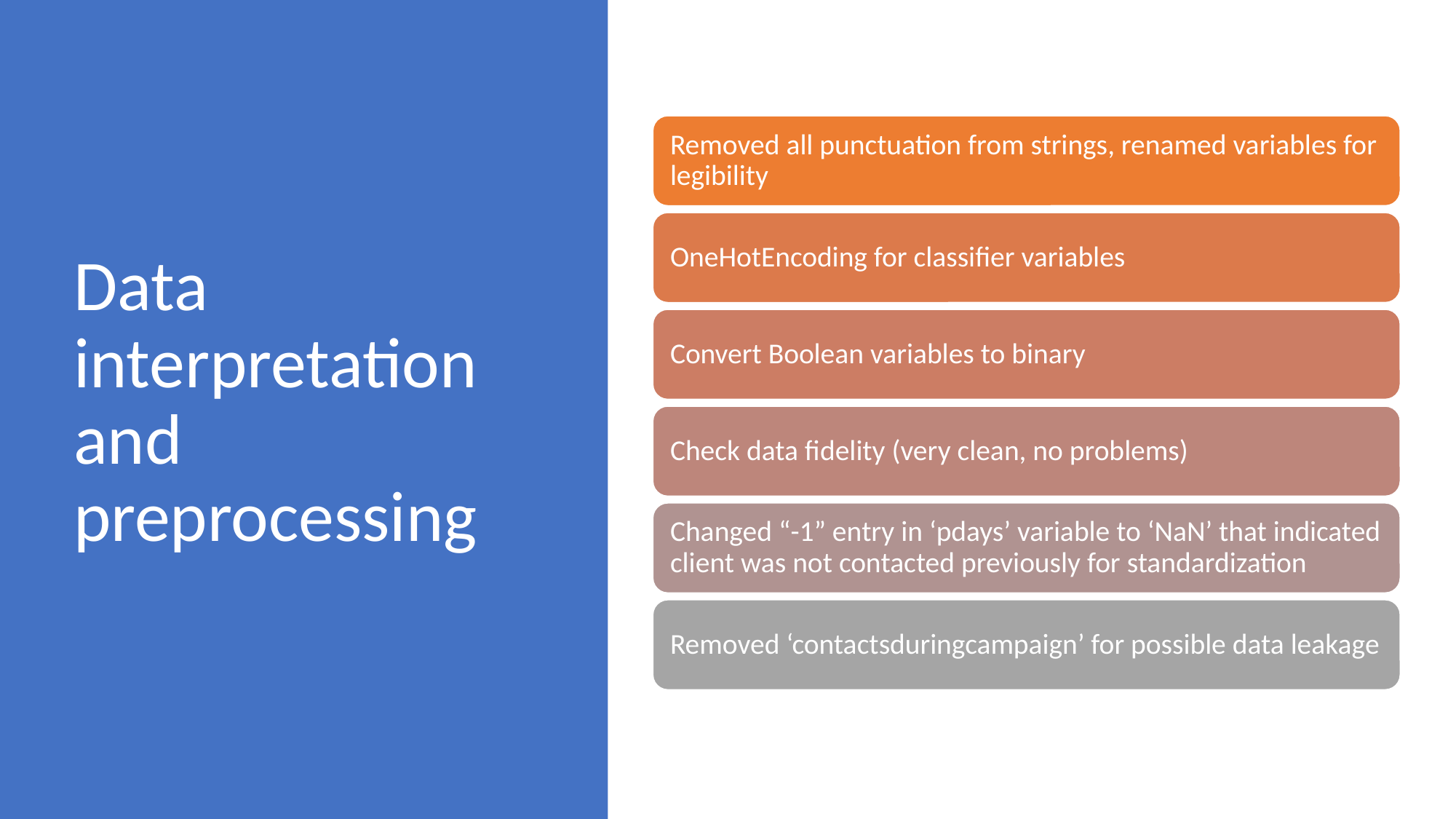

# Data interpretation and preprocessing
Removed all punctuation from strings, renamed variables for legibility
OneHotEncoding for classifier variables
Convert Boolean variables to binary
Check data fidelity (very clean, no problems)
Changed “-1” entry in ‘pdays’ variable to ‘NaN’ that indicated client was not contacted previously for standardization
Removed ‘contactsduringcampaign’ for possible data leakage